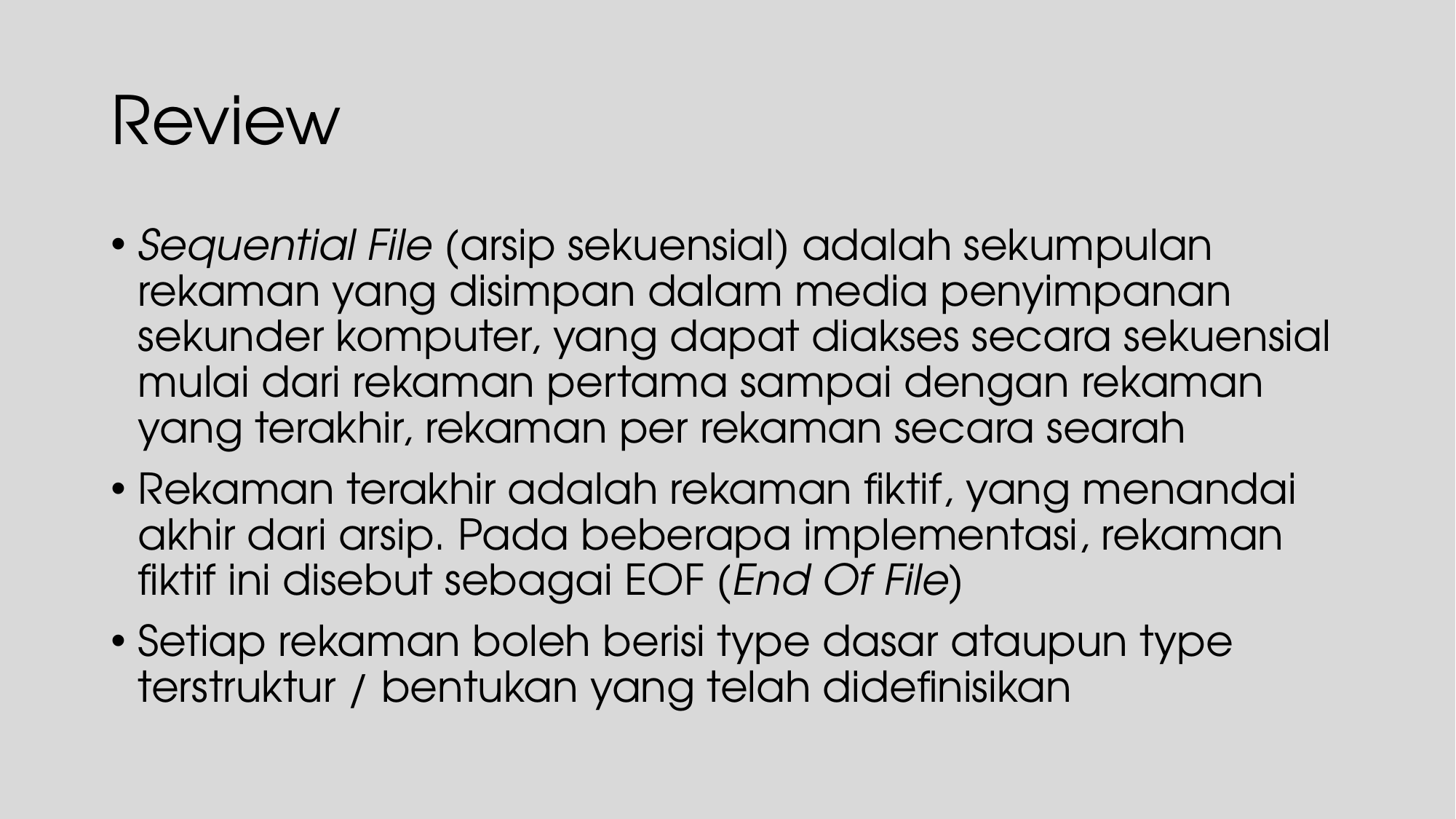

# Review
Sequential File (arsip sekuensial) adalah sekumpulan rekaman yang disimpan dalam media penyimpanan sekunder komputer, yang dapat diakses secara sekuensial mulai dari rekaman pertama sampai dengan rekaman yang terakhir, rekaman per rekaman secara searah
Rekaman terakhir adalah rekaman fiktif, yang menandai akhir dari arsip. Pada beberapa implementasi, rekaman fiktif ini disebut sebagai EOF (End Of File)
Setiap rekaman boleh berisi type dasar ataupun type terstruktur / bentukan yang telah didefinisikan